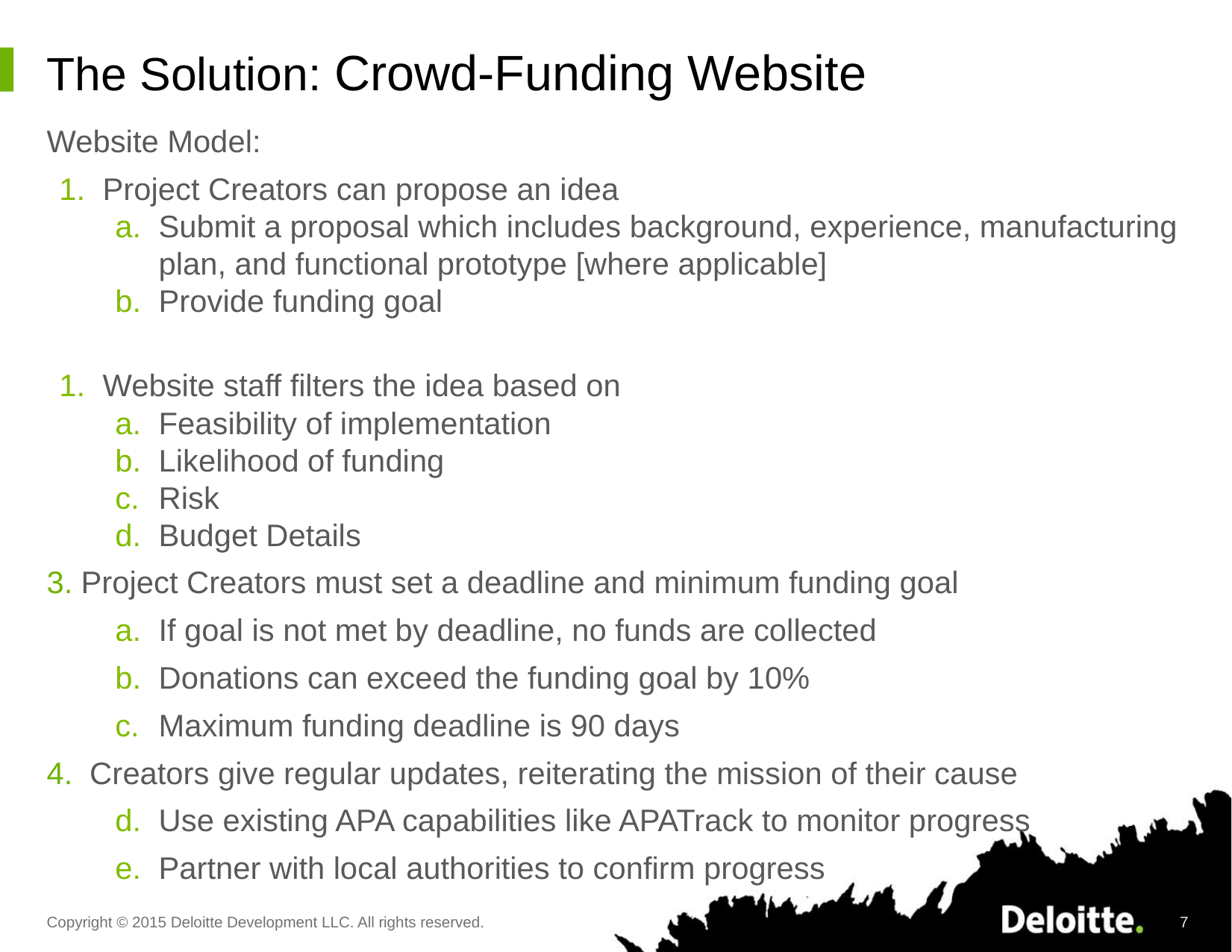

# The Solution: Crowd-Funding Website
Website Model:
Project Creators can propose an idea
Submit a proposal which includes background, experience, manufacturing plan, and functional prototype [where applicable]
Provide funding goal
Website staff filters the idea based on
Feasibility of implementation
Likelihood of funding
Risk
Budget Details
3. Project Creators must set a deadline and minimum funding goal
If goal is not met by deadline, no funds are collected
Donations can exceed the funding goal by 10%
Maximum funding deadline is 90 days
4.  Creators give regular updates, reiterating the mission of their cause
Use existing APA capabilities like APATrack to monitor progress
Partner with local authorities to confirm progress